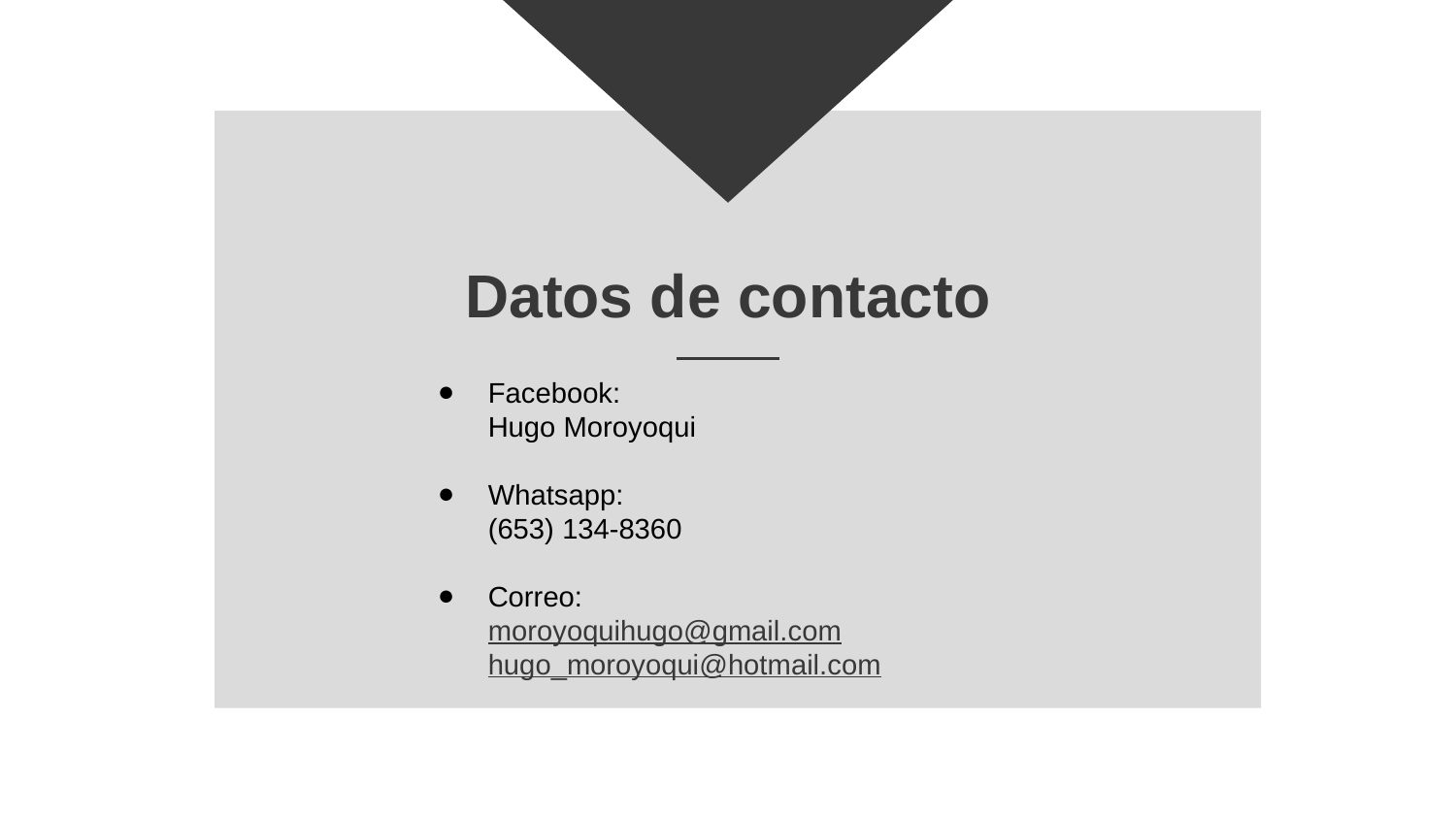

# Datos de contacto

Facebook:
Hugo Moroyoqui
Whatsapp:
(653) 134-8360
Correo:
moroyoquihugo@gmail.com
hugo_moroyoqui@hotmail.com